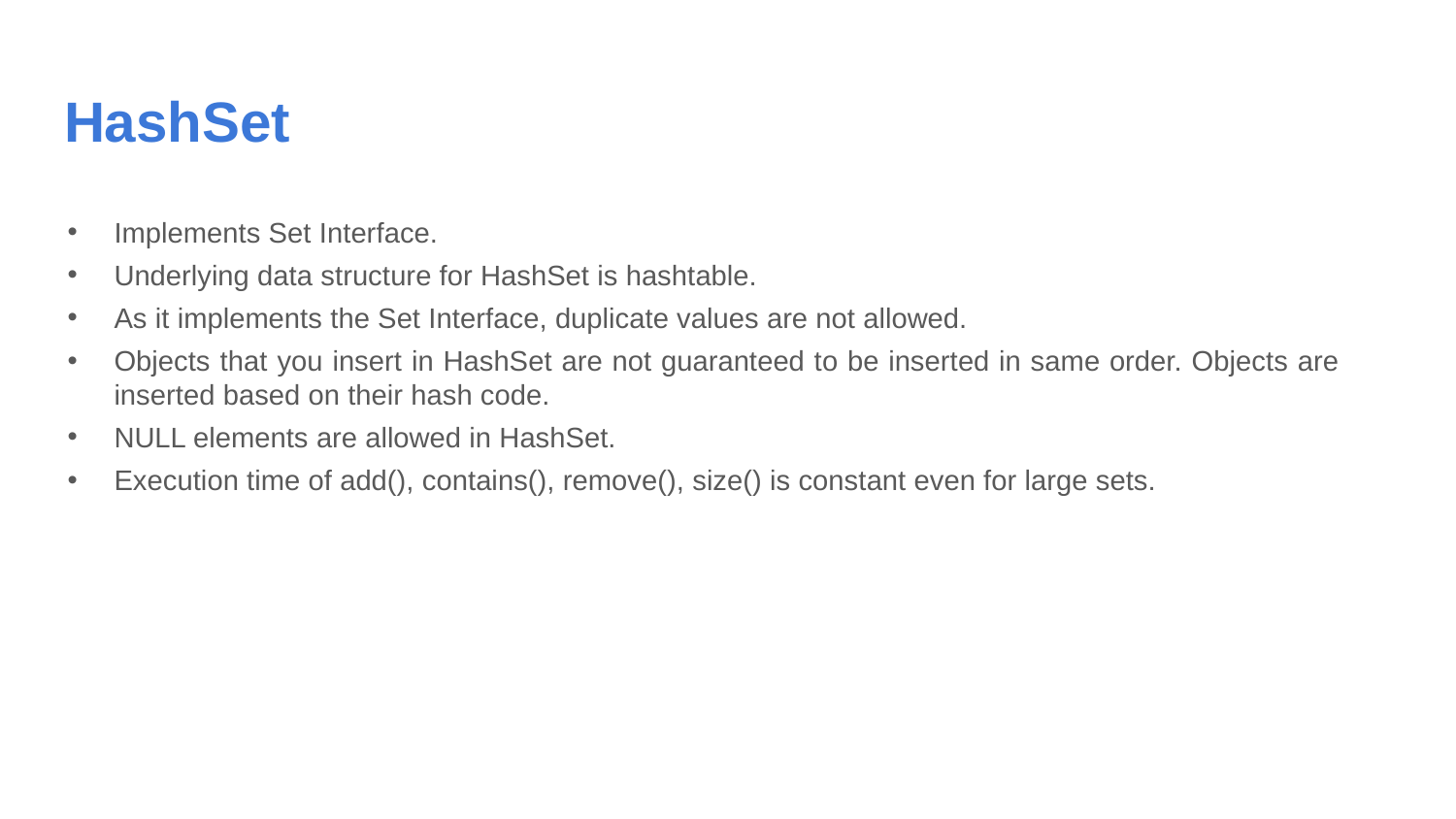

# HashSet

Implements Set Interface.
Underlying data structure for HashSet is hashtable.
As it implements the Set Interface, duplicate values are not allowed.
Objects that you insert in HashSet are not guaranteed to be inserted in same order. Objects are inserted based on their hash code.
NULL elements are allowed in HashSet.
Execution time of add(), contains(), remove(), size() is constant even for large sets.